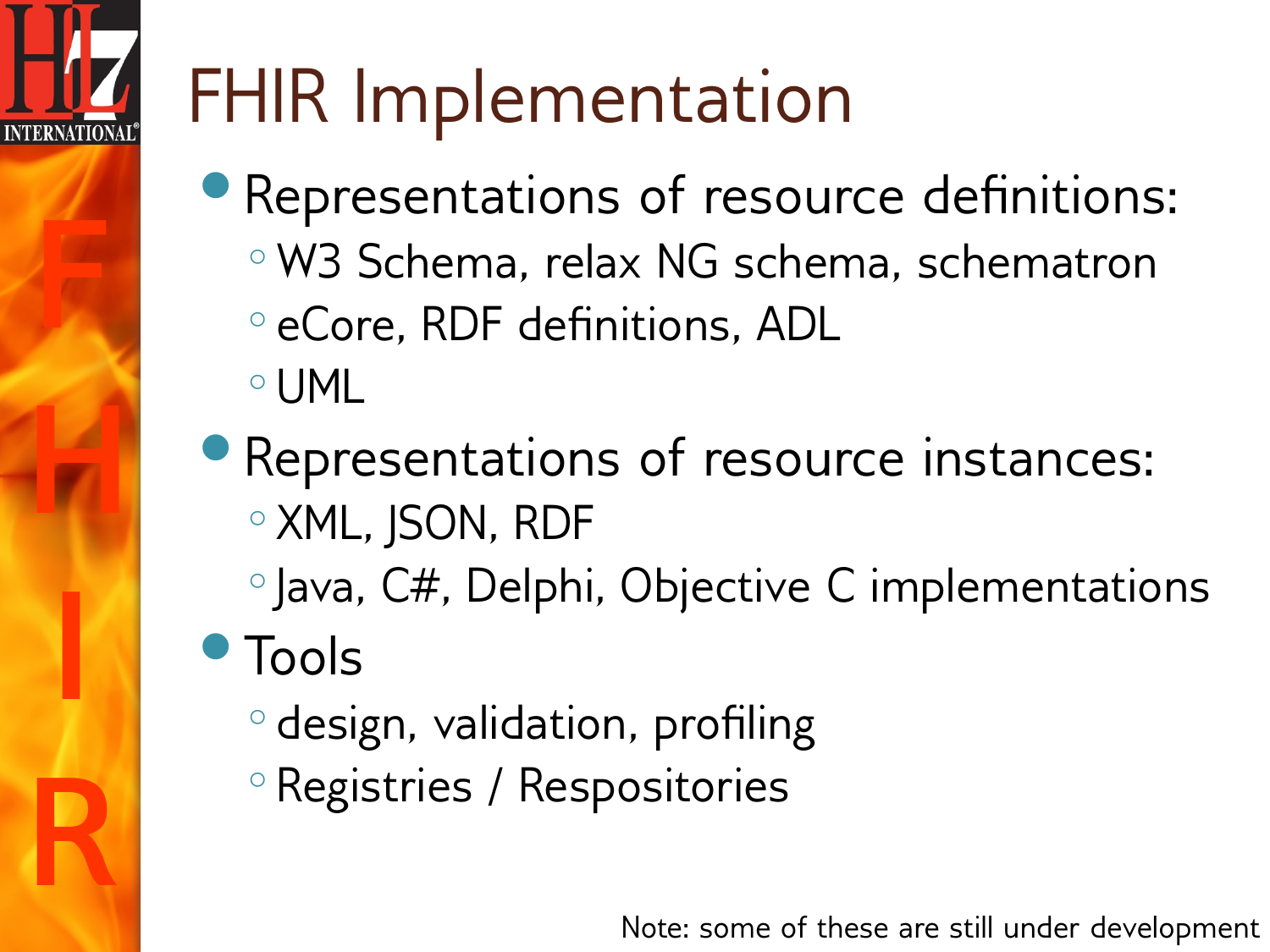

# FHIR Implementation
Representations of resource definitions:
W3 Schema, relax NG schema, schematron
eCore, RDF definitions, ADL
UML
Representations of resource instances:
XML, JSON, RDF
Java, C#, Delphi, Objective C implementations
Tools
design, validation, profiling
Registries / Respositories

Note: some of these are still under development